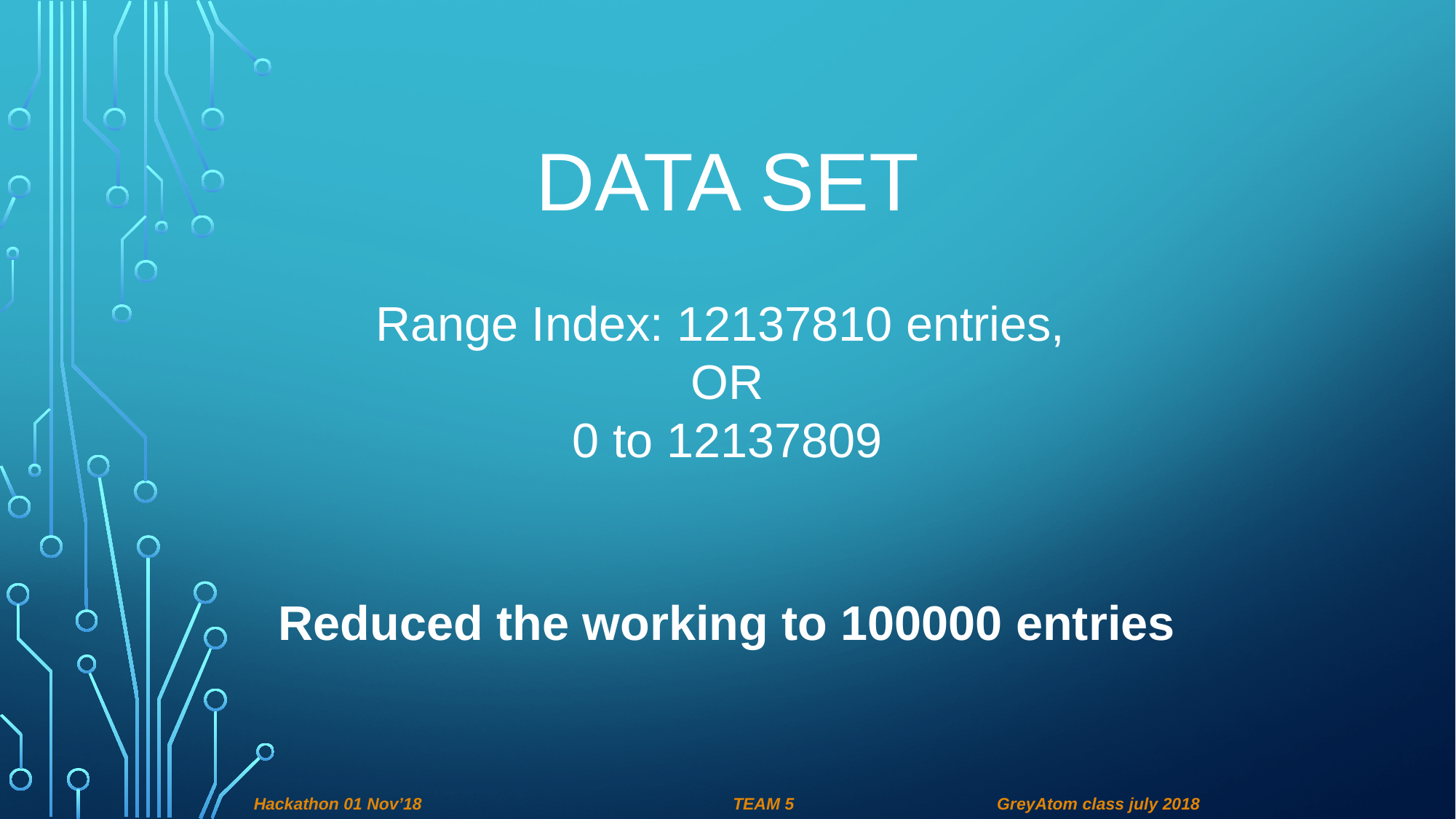

DATA SET
Range Index: 12137810 entries,
OR
0 to 12137809
Reduced the working to 100000 entries